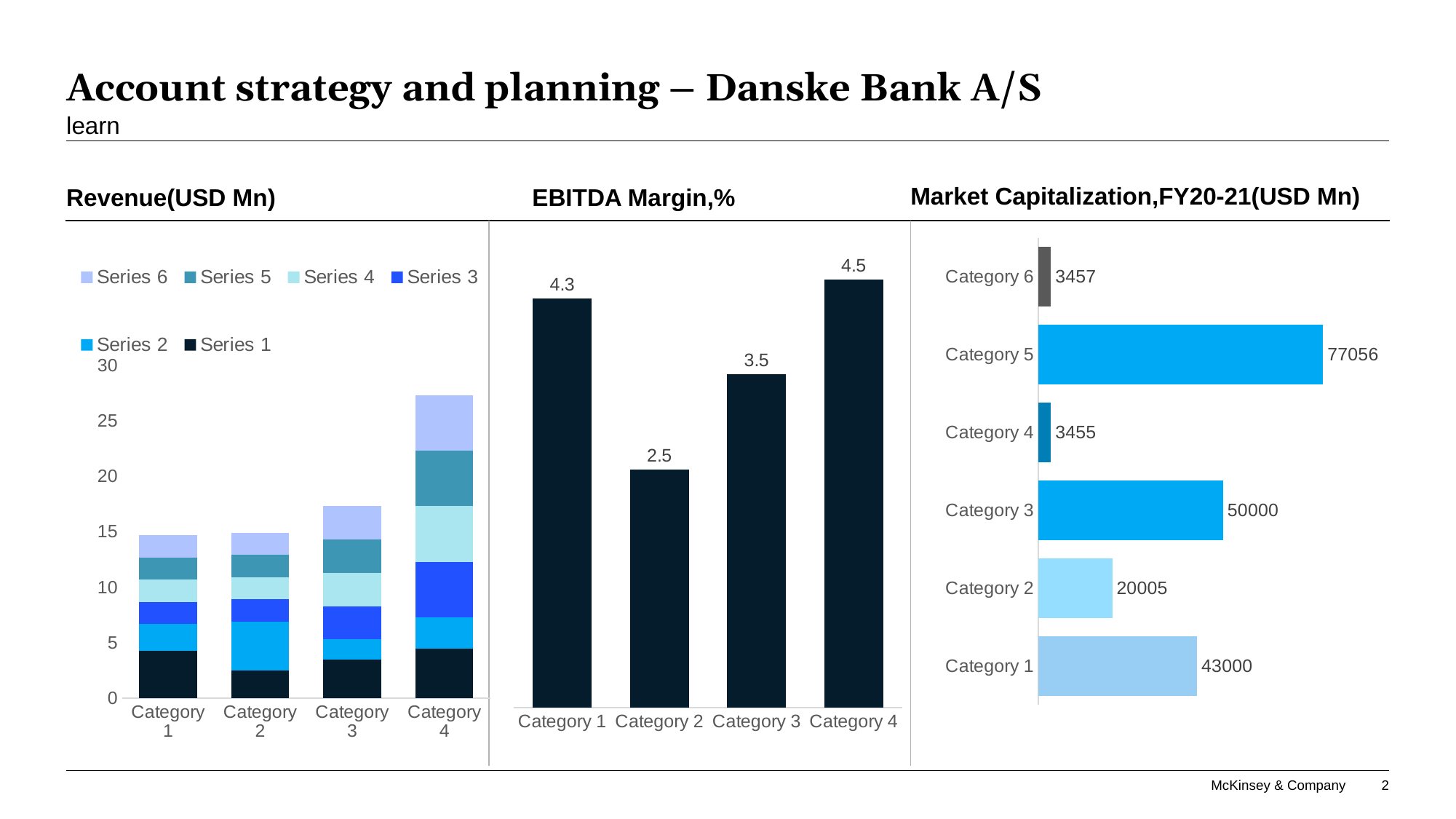

# Account strategy and planning – Danske Bank A/S
learn
Market Capitalization,FY20-21(USD Mn)
Revenue(USD Mn)
EBITDA Margin,%

### Chart

| Category | Series 1 | Series 2 | Series 3 | Series 4 | Series 5 | Series 6 |
|---|---|---|---|---|---|---|
| Category 1 | 4.3 | 2.4 | 2.0 | 2.0 | 2.0 | 2.0 |
| Category 2 | 2.5 | 4.4 | 2.0 | 2.0 | 2.0 | 2.0 |
| Category 3 | 3.5 | 1.8 | 3.0 | 3.0 | 3.0 | 3.0 |
| Category 4 | 4.5 | 2.8 | 5.0 | 5.0 | 5.0 | 5.0 |

### Chart

| Category | Series 1 |
|---|---|
| Category 1 | 4.3 |
| Category 2 | 2.5 |
| Category 3 | 3.5 |
| Category 4 | 4.5 |

### Chart

| Category | Series 1 |
|---|---|
| Category 1 | 43000.0 |
| Category 2 | 20005.0 |
| Category 3 | 50000.0 |
| Category 4 | 3455.0 |
| Category 5 | 77056.0 |
| Category 6 | 3457.0 |